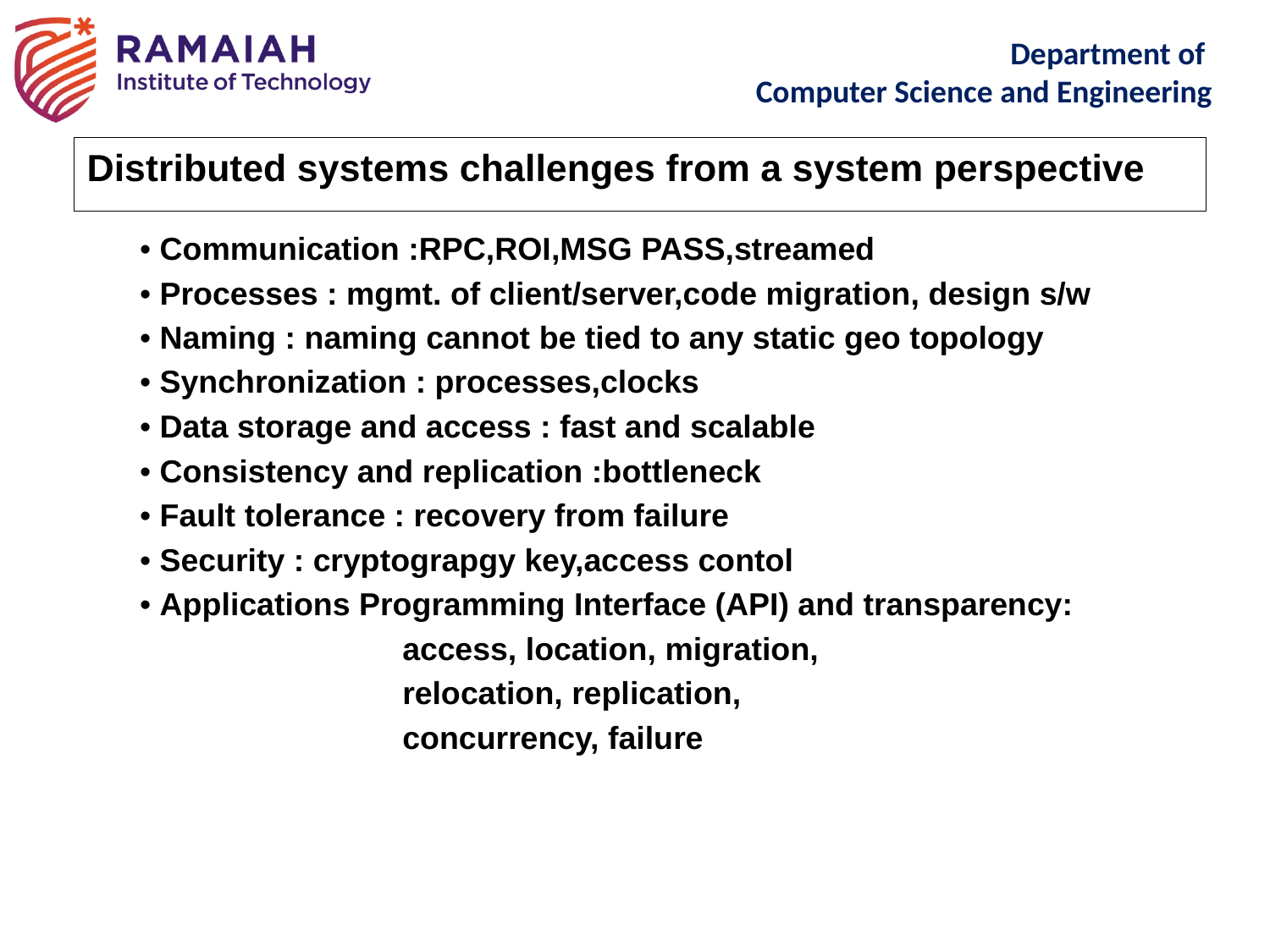

Distributed systems challenges from a system perspective

• Communication :RPC,ROI,MSG PASS,streamed
• Processes : mgmt. of client/server,code migration, design s/w
• Naming : naming cannot be tied to any static geo topology
• Synchronization : processes,clocks
• Data storage and access : fast and scalable
• Consistency and replication :bottleneck
• Fault tolerance : recovery from failure
• Security : cryptograpgy key,access contol
• Applications Programming Interface (API) and transparency:
		 access, location, migration,
		 relocation, replication,
		 concurrency, failure